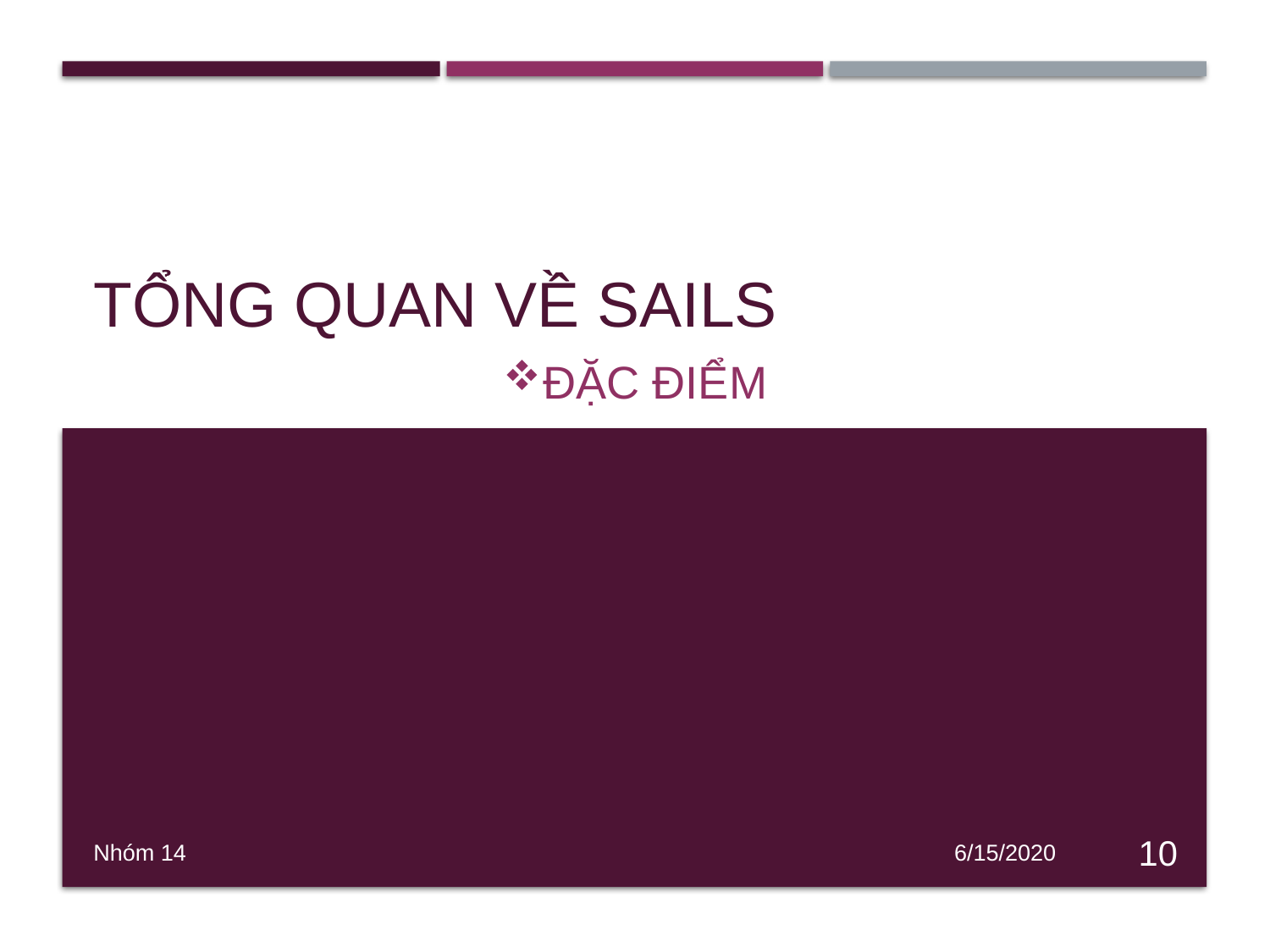

# Tổng quan về sails
Đặc điểm
Nhóm 14
6/15/2020
10